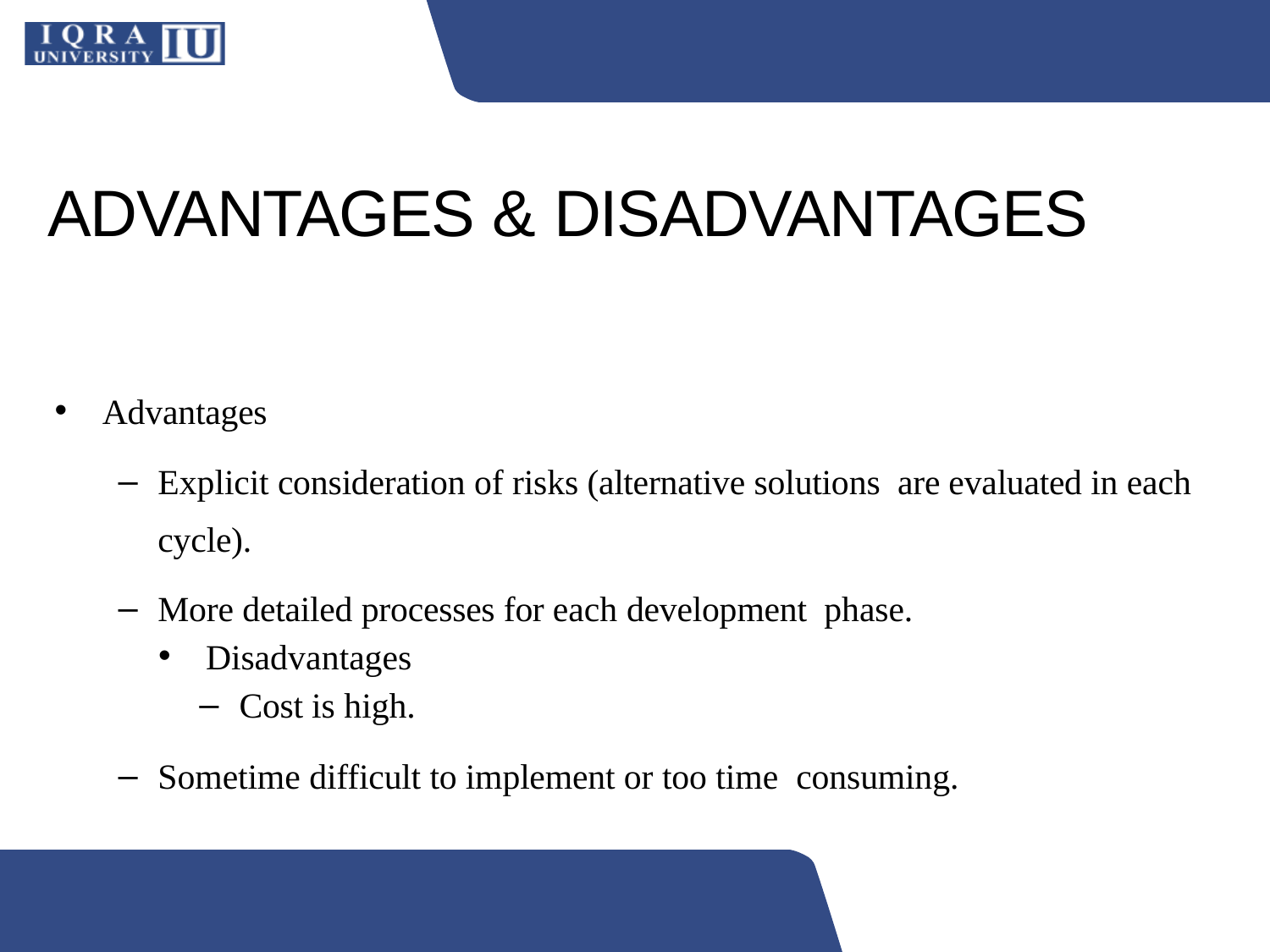

# ADVANTAGES & DISADVANTAGES
Advantages
Explicit consideration of risks (alternative solutions  are evaluated in each cycle).
More detailed processes for each development  phase.
Disadvantages
Cost is high.
Sometime difficult to implement or too time  consuming.